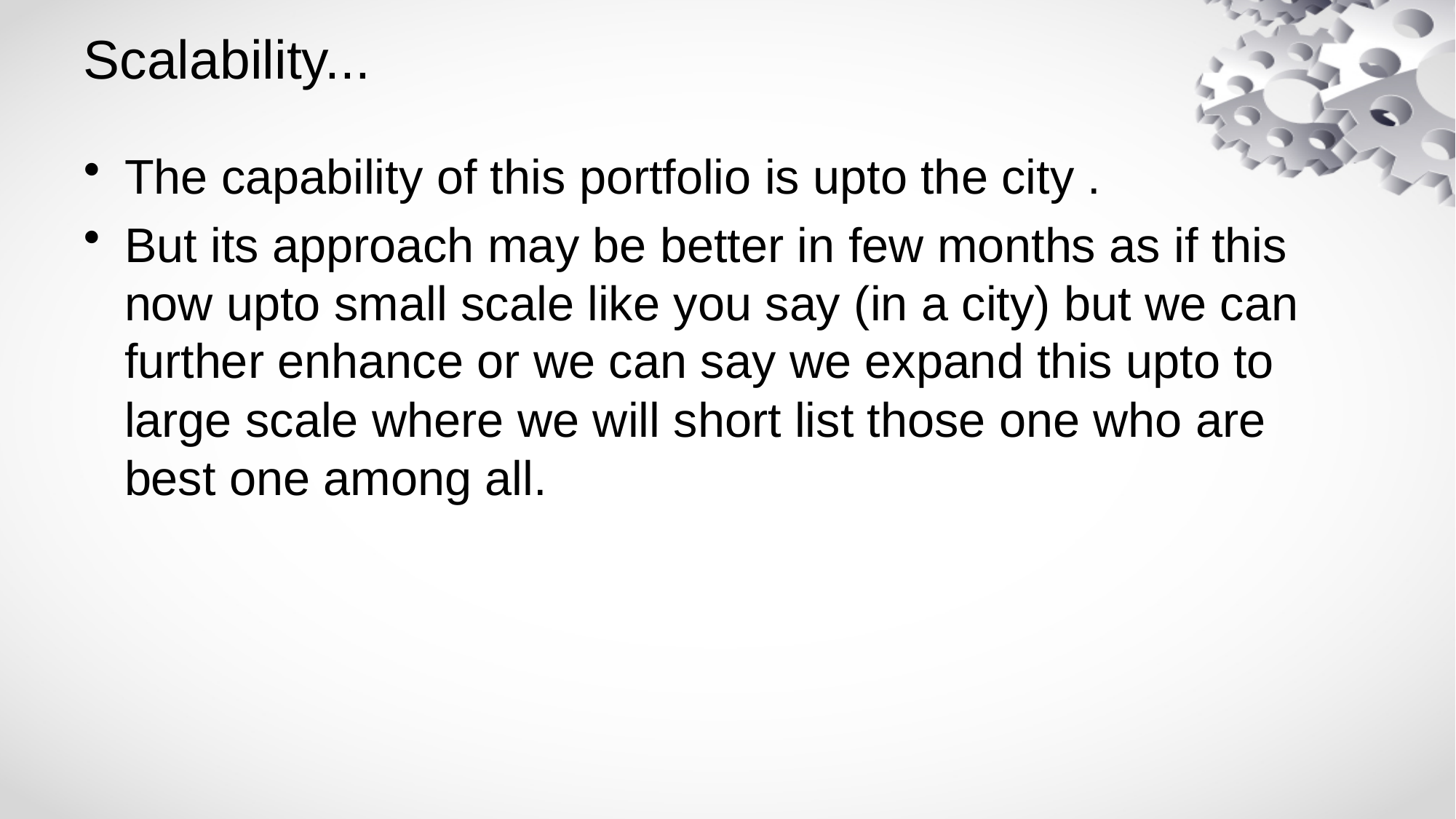

# Scalability...
The capability of this portfolio is upto the city .
But its approach may be better in few months as if this now upto small scale like you say (in a city) but we can further enhance or we can say we expand this upto to large scale where we will short list those one who are best one among all.